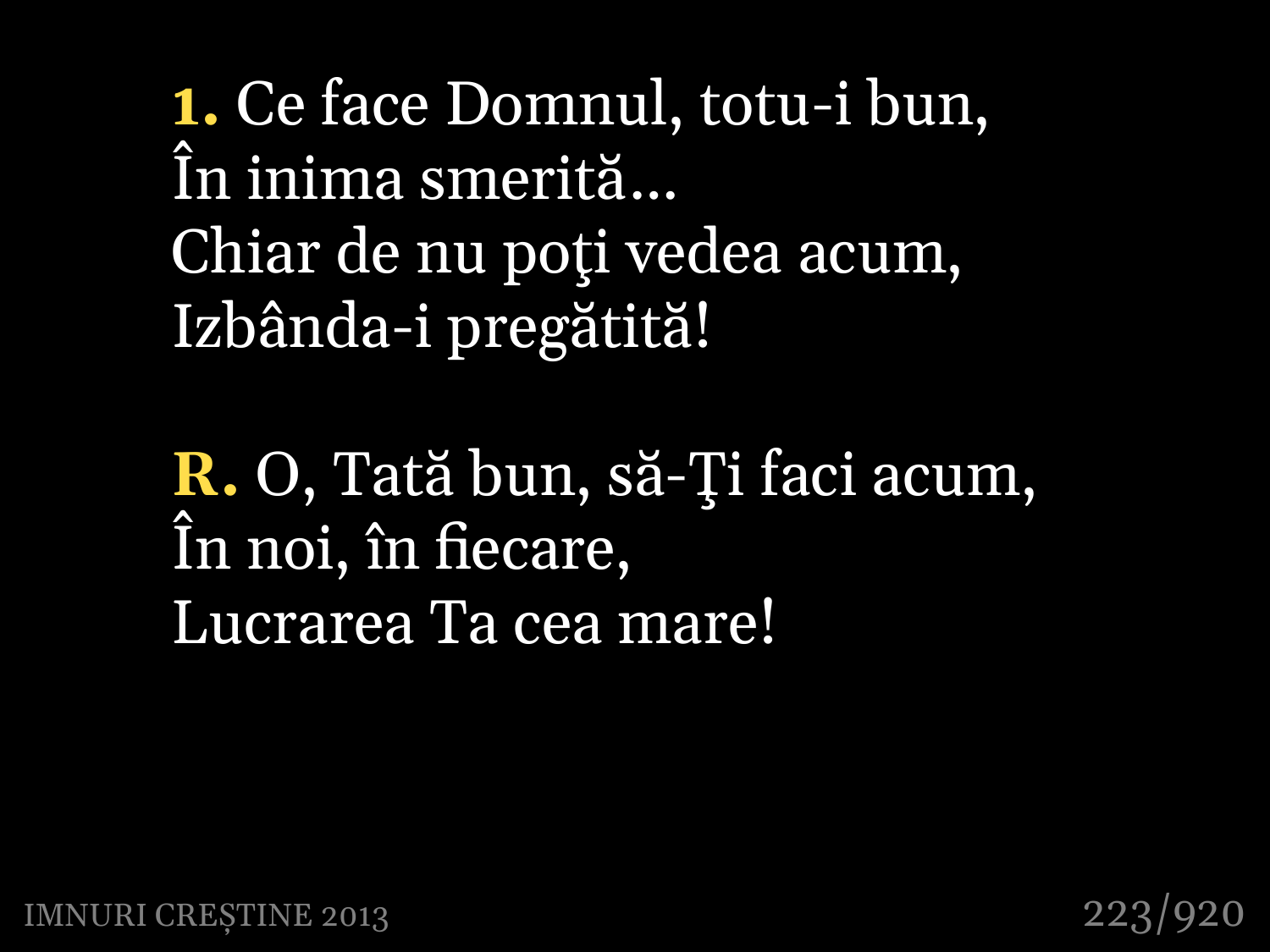

1. Ce face Domnul, totu-i bun,
În inima smerită…
Chiar de nu poţi vedea acum,
Izbânda-i pregătită!

R. O, Tată bun, să-Ţi faci acum,
În noi, în fiecare,
Lucrarea Ta cea mare!
223/920
IMNURI CREȘTINE 2013